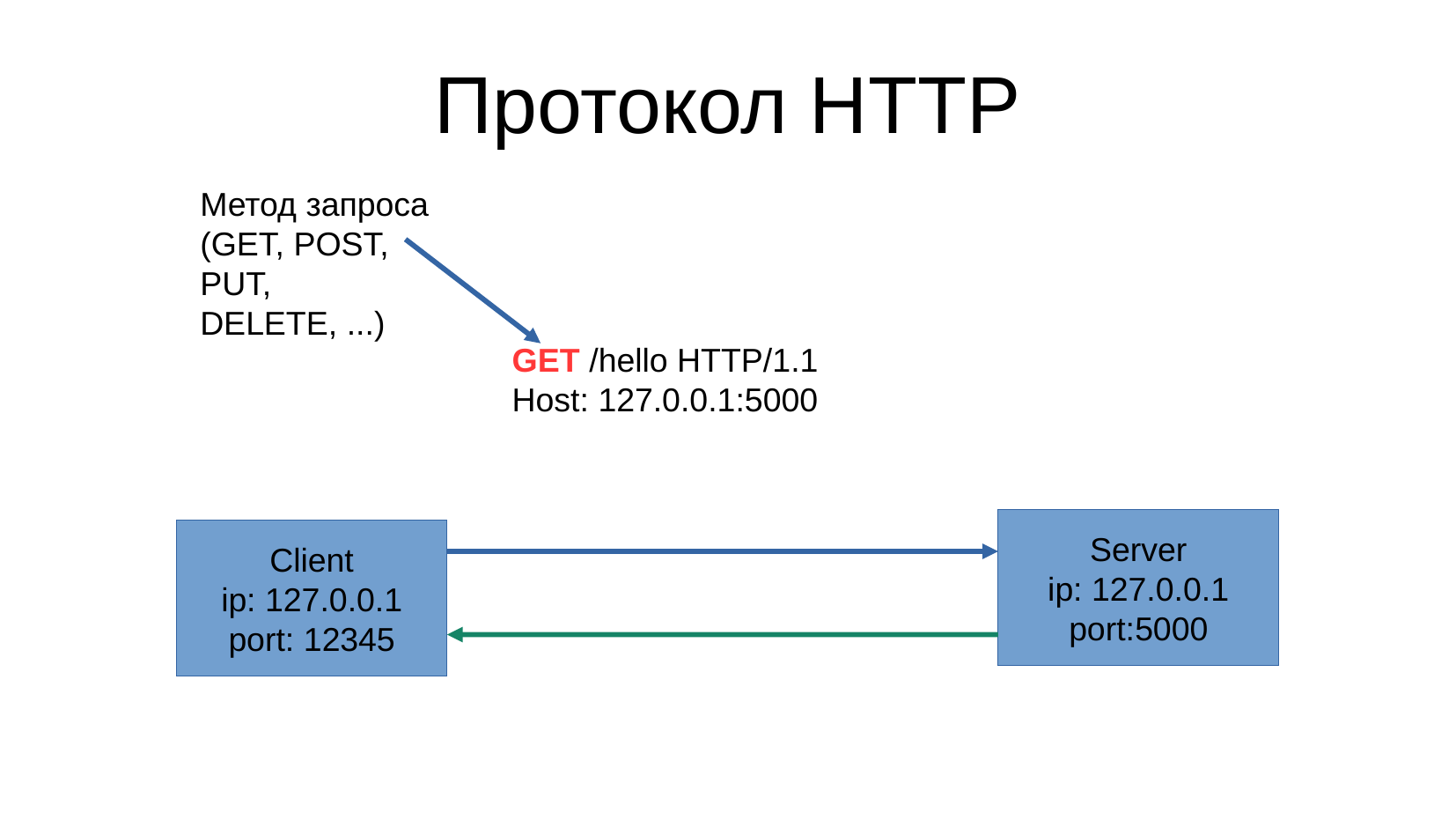

Протокол HTTP
Метод запроса (GET, POST, PUT, DELETE, ...)

GET /hello HTTP/1.1
Host: 127.0.0.1:5000
Server
ip: 127.0.0.1
port:5000
Client
ip: 127.0.0.1
port: 12345